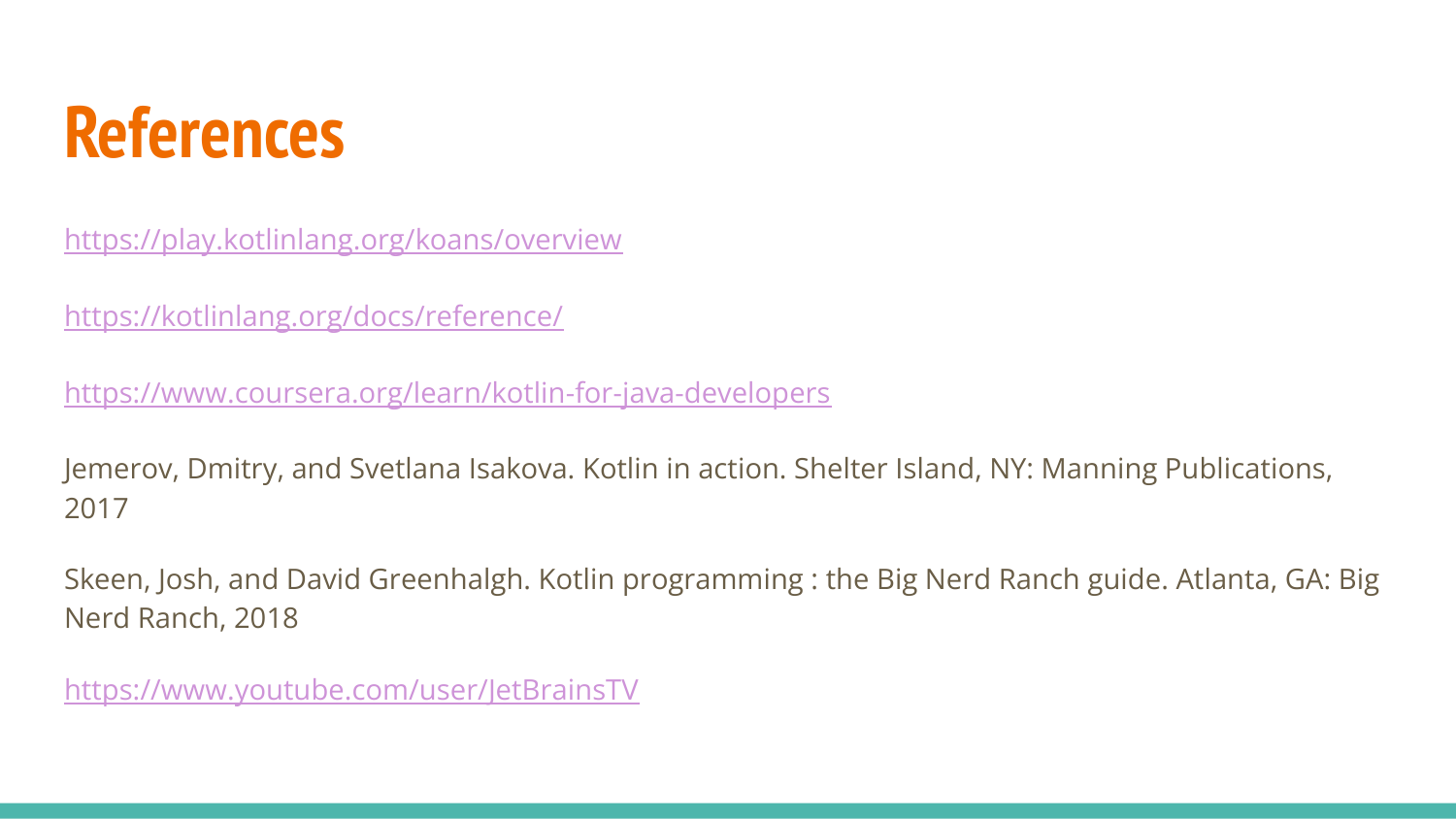

# References
https://play.kotlinlang.org/koans/overview
https://kotlinlang.org/docs/reference/
https://www.coursera.org/learn/kotlin-for-java-developers
Jemerov, Dmitry, and Svetlana Isakova. Kotlin in action. Shelter Island, NY: Manning Publications, 2017
Skeen, Josh, and David Greenhalgh. Kotlin programming : the Big Nerd Ranch guide. Atlanta, GA: Big Nerd Ranch, 2018
https://www.youtube.com/user/JetBrainsTV